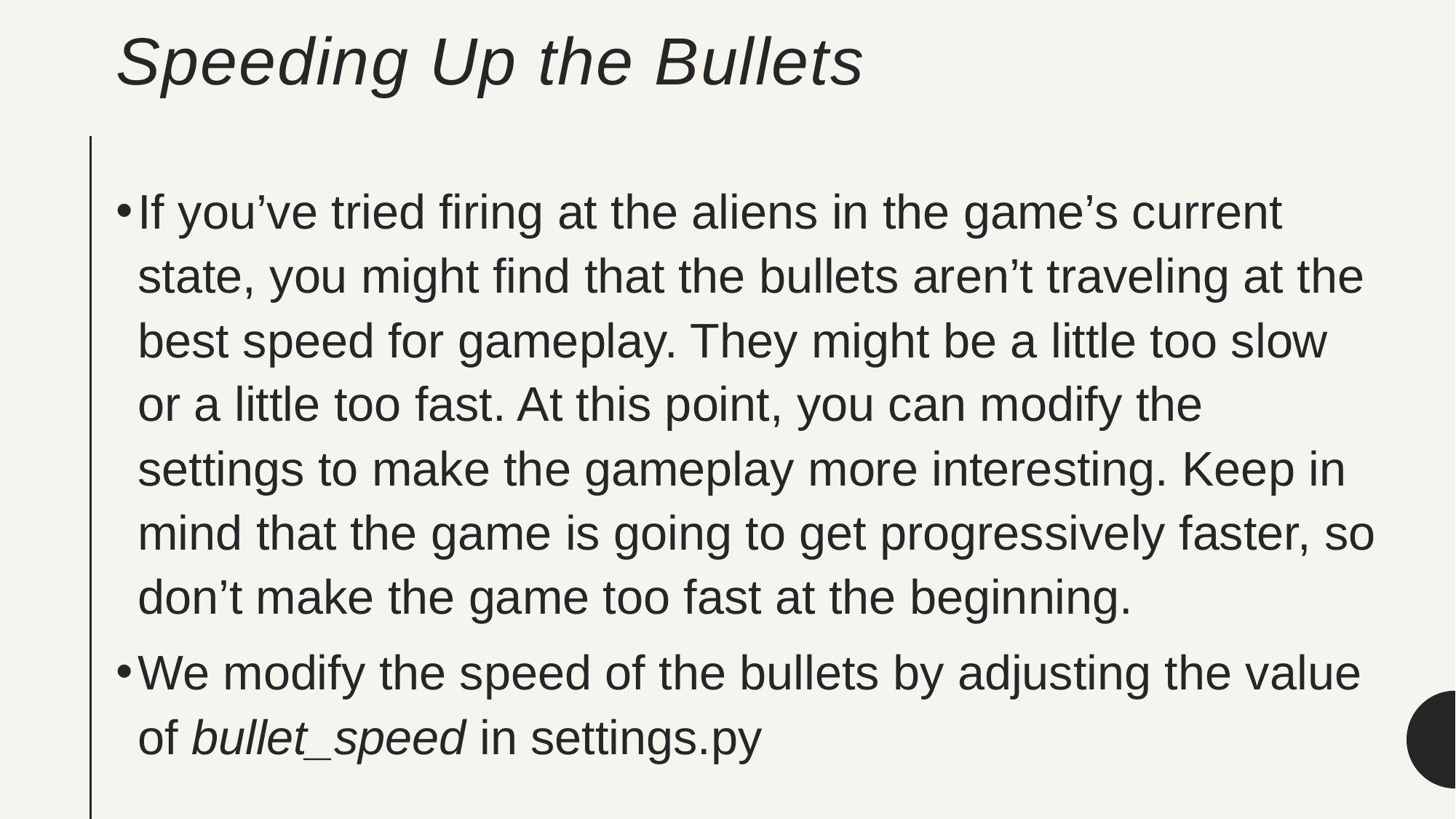

# Speeding Up the Bullets
If you’ve tried firing at the aliens in the game’s current state, you might find that the bullets aren’t traveling at the best speed for gameplay. They might be a little too slow or a little too fast. At this point, you can modify the settings to make the gameplay more interesting. Keep in mind that the game is going to get progressively faster, so don’t make the game too fast at the beginning.
We modify the speed of the bullets by adjusting the value of bullet_speed in settings.py